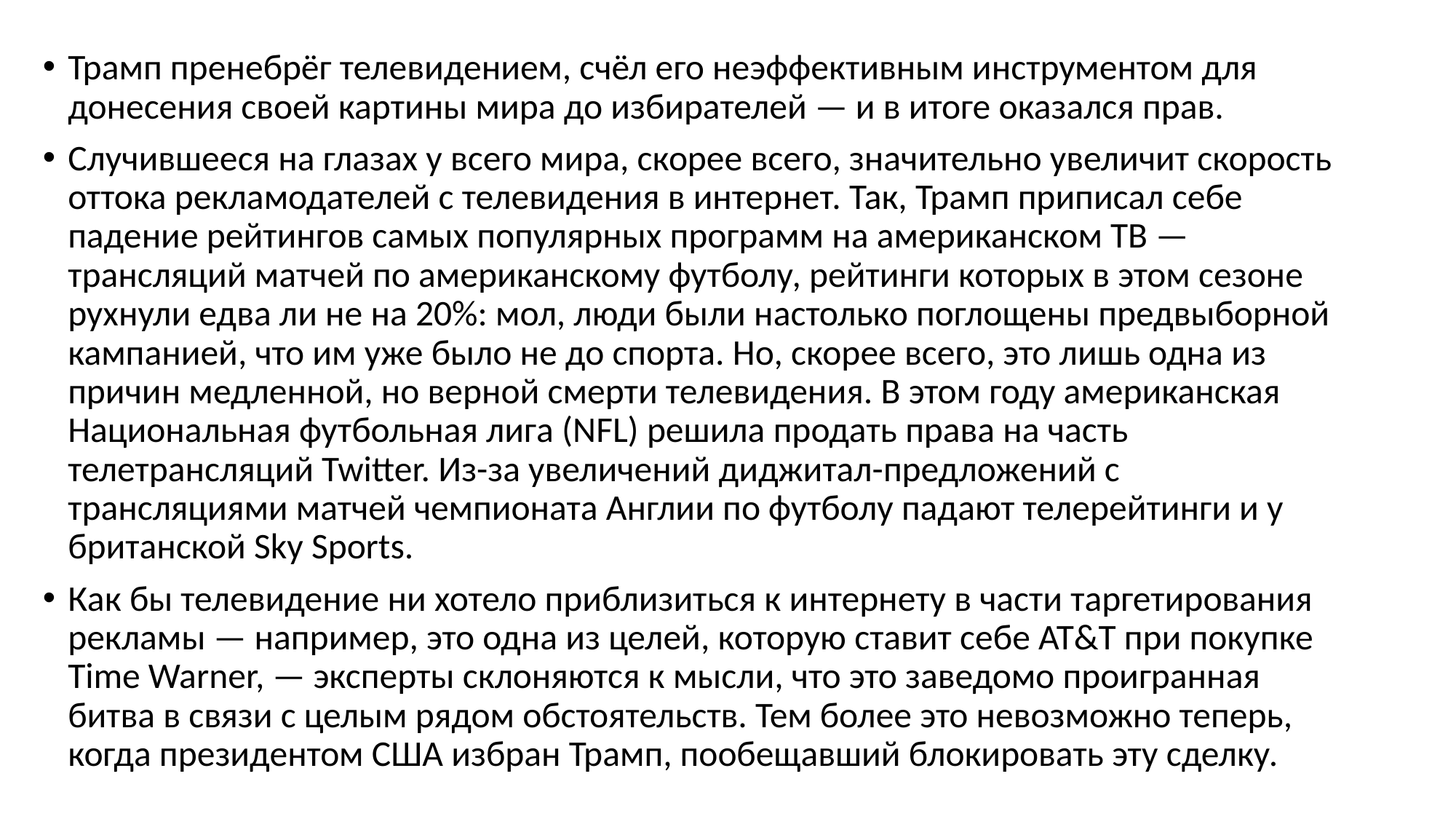

Трамп пренебрёг телевидением, счёл его неэффективным инструментом для донесения своей картины мира до избирателей — и в итоге оказался прав.
Случившееся на глазах у всего мира, скорее всего, значительно увеличит скорость оттока рекламодателей с телевидения в интернет. Так, Трамп приписал себе падение рейтингов самых популярных программ на американском ТВ — трансляций матчей по американскому футболу, рейтинги которых в этом сезоне рухнули едва ли не на 20%: мол, люди были настолько поглощены предвыборной кампанией, что им уже было не до спорта. Но, скорее всего, это лишь одна из причин медленной, но верной смерти телевидения. В этом году американская Национальная футбольная лига (NFL) решила продать права на часть телетрансляций Twitter. Из-за увеличений диджитал-предложений с трансляциями матчей чемпионата Англии по футболу падают телерейтинги и у британской Sky Sports.
Как бы телевидение ни хотело приблизиться к интернету в части таргетирования рекламы — например, это одна из целей, которую ставит себе AT&T при покупке Time Warner, — эксперты склоняются к мысли, что это заведомо проигранная битва в связи с целым рядом обстоятельств. Тем более это невозможно теперь, когда президентом США избран Трамп, пообещавший блокировать эту сделку.